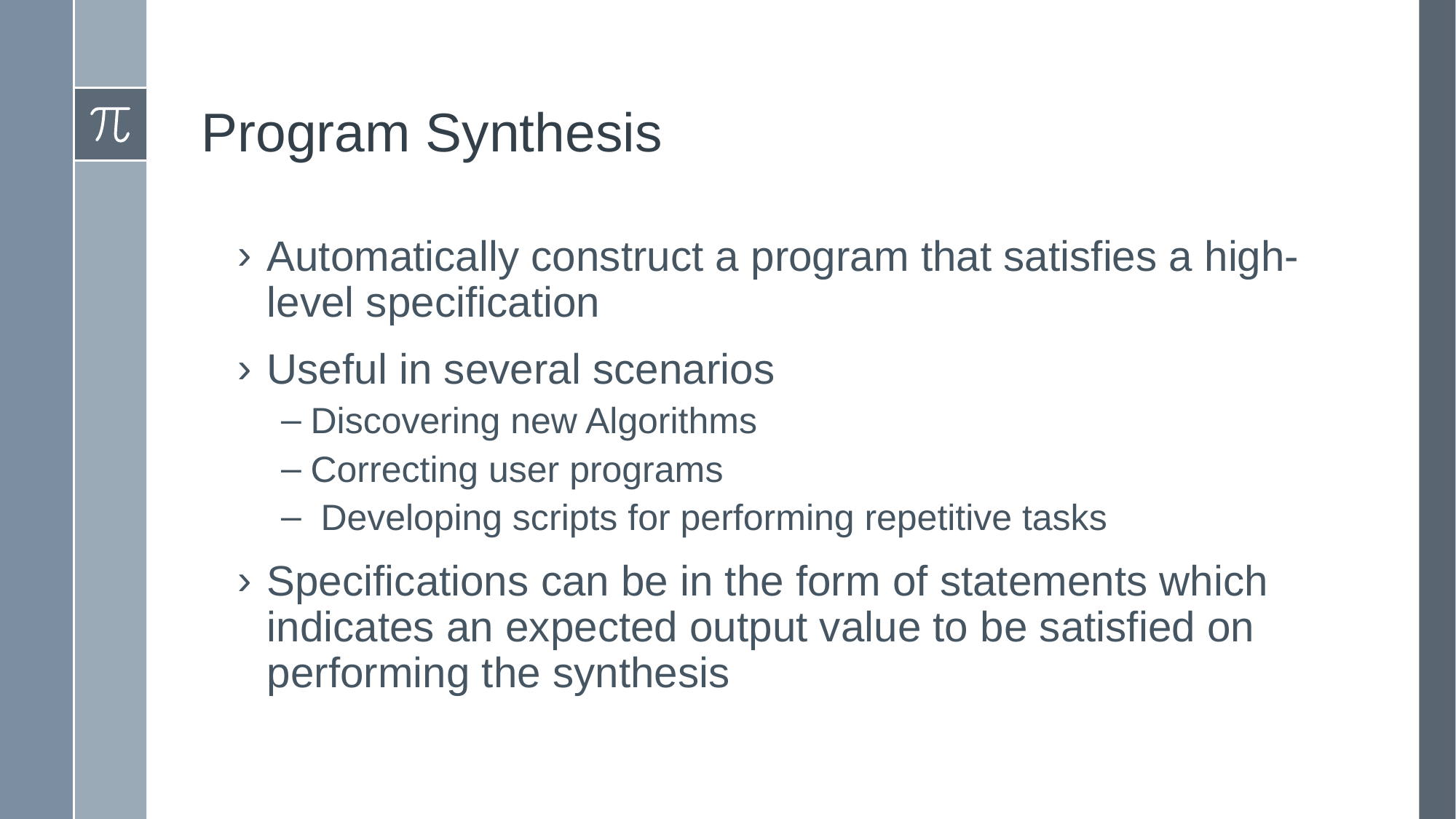

# Program Synthesis

Automatically construct a program that satisfies a high-level specification
Useful in several scenarios
Discovering new Algorithms
Correcting user programs
 Developing scripts for performing repetitive tasks
Specifications can be in the form of statements which indicates an expected output value to be satisfied on performing the synthesis